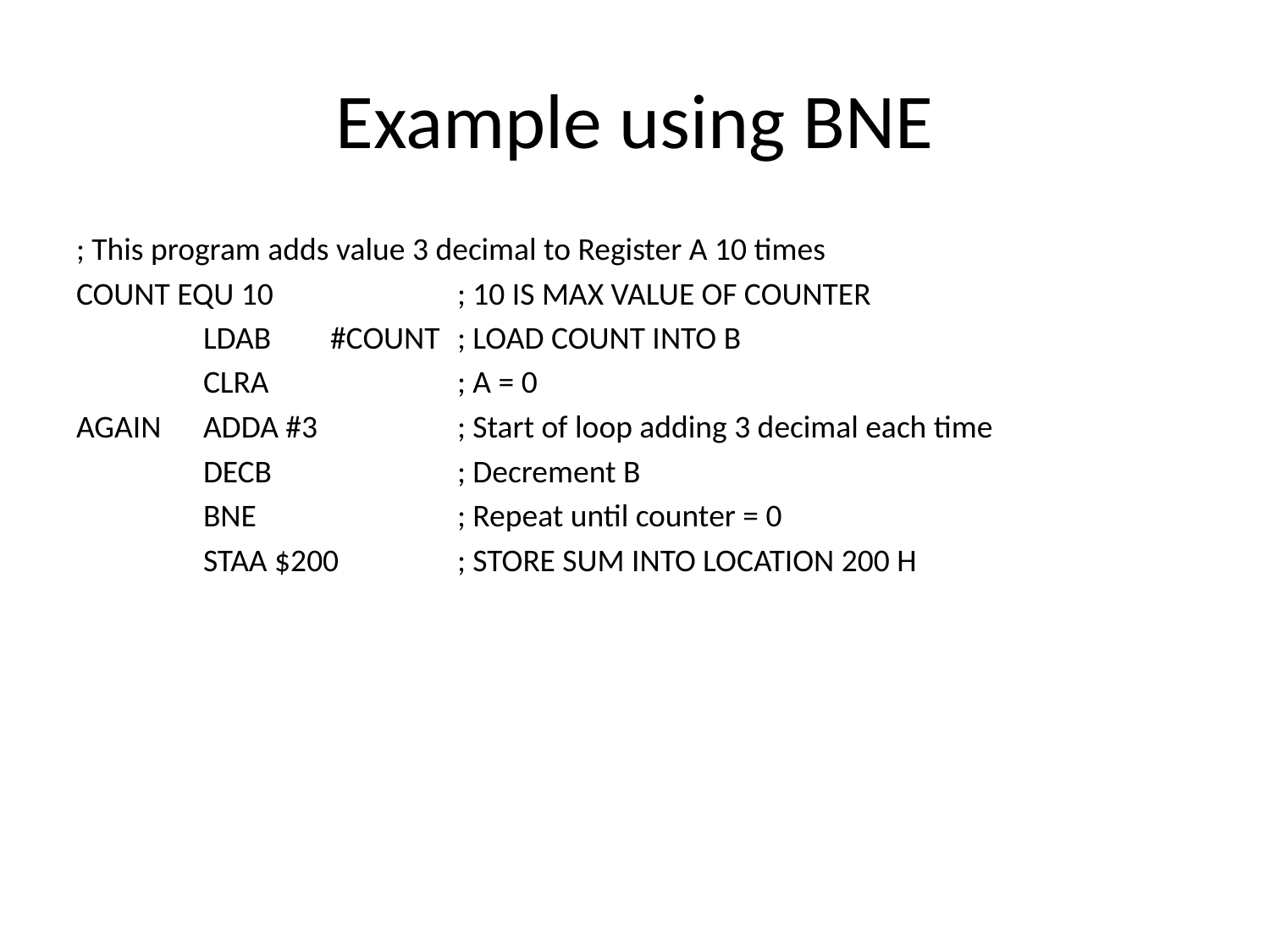

# Example using BNE
; This program adds value 3 decimal to Register A 10 times
COUNT EQU 10		; 10 IS MAX VALUE OF COUNTER
	LDAB	#COUNT	; LOAD COUNT INTO B
	CLRA		; A = 0
AGAIN	ADDA #3		; Start of loop adding 3 decimal each time
	DECB		; Decrement B
	BNE		; Repeat until counter = 0
	STAA $200	; STORE SUM INTO LOCATION 200 H